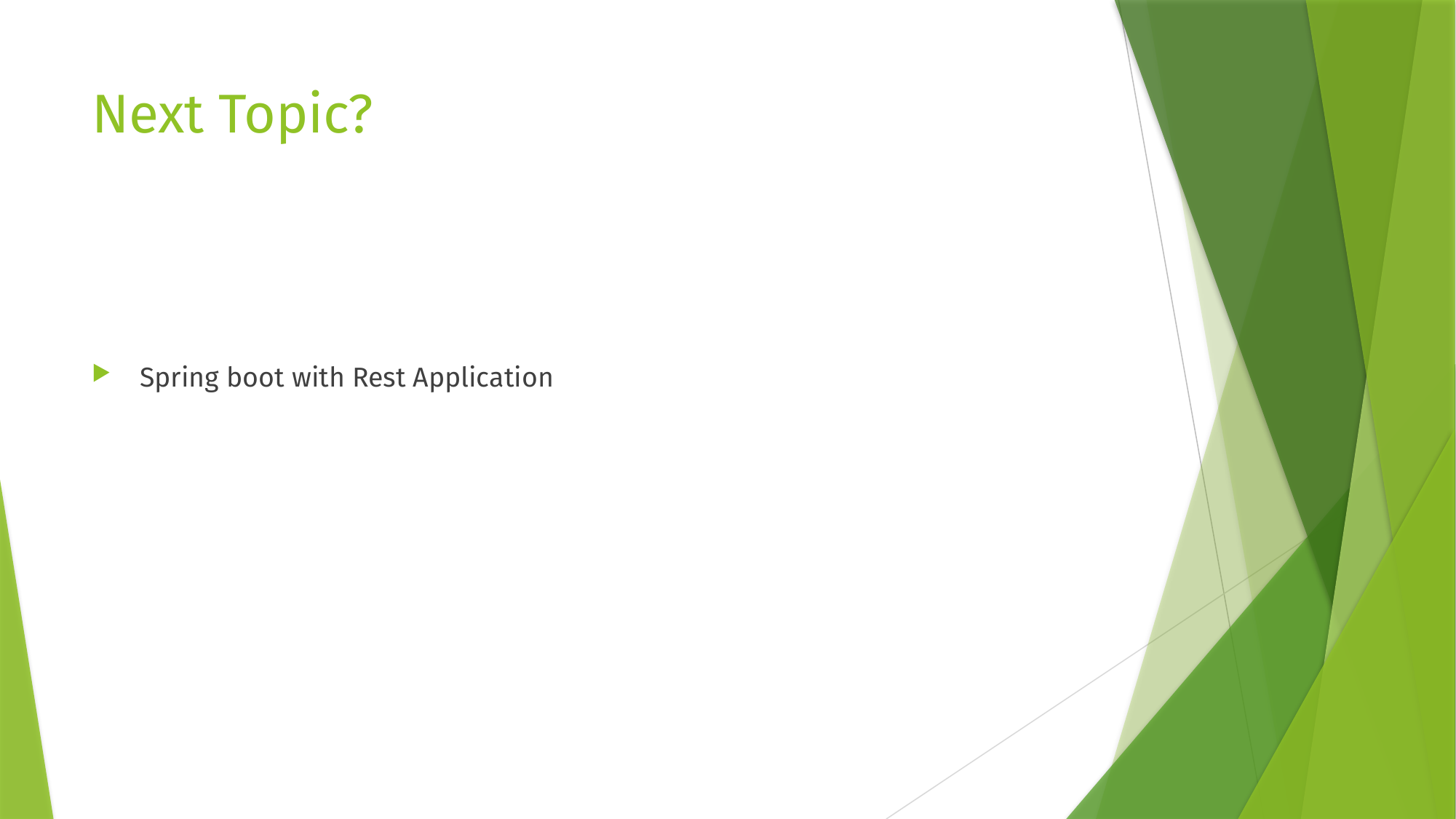

# Next Topic?

 Spring boot with Rest Application